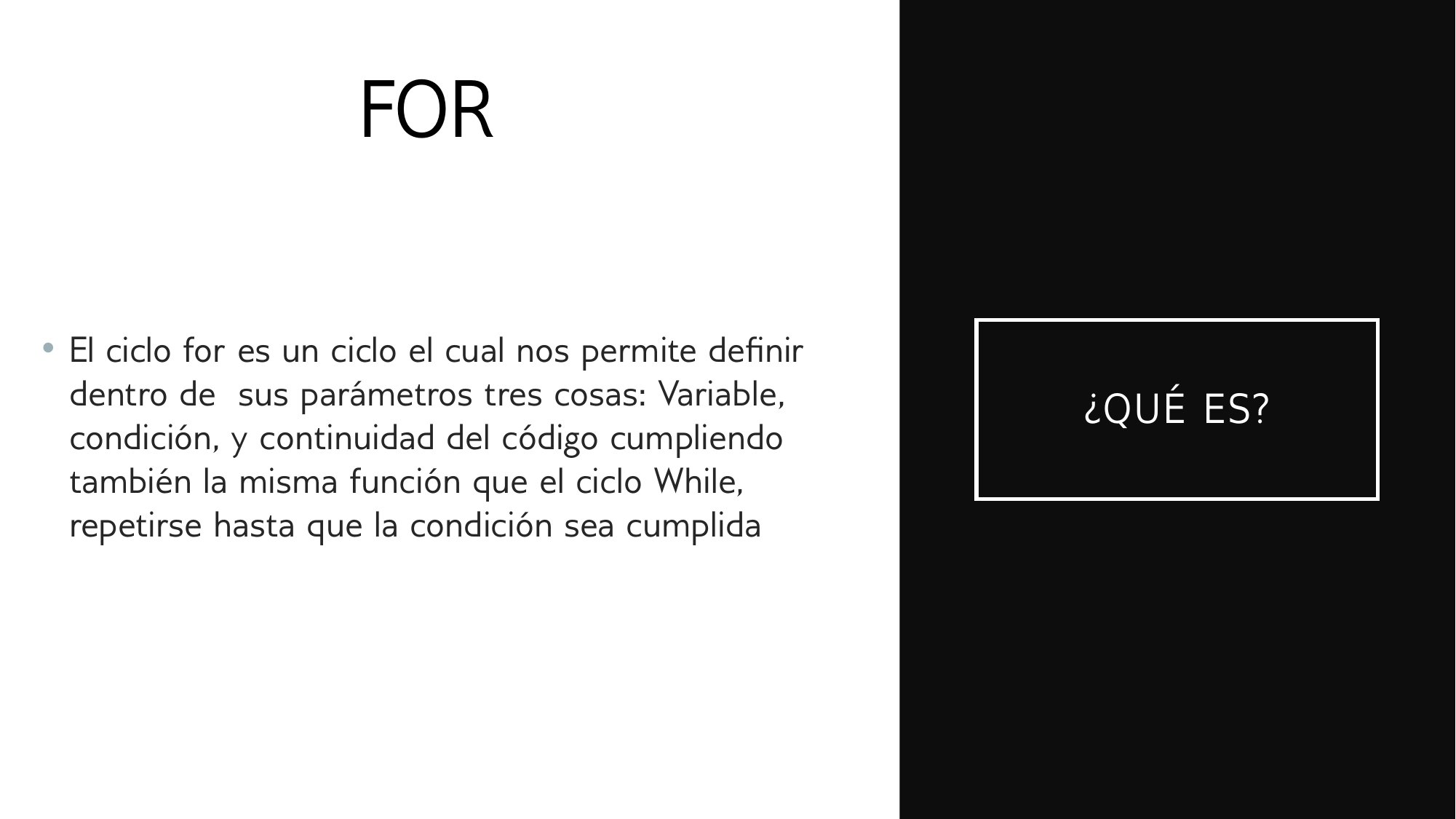

FOR
El ciclo for es un ciclo el cual nos permite definir dentro de  sus parámetros tres cosas: Variable, condición, y continuidad del código cumpliendo también la misma función que el ciclo While, repetirse hasta que la condición sea cumplida
# ¿Qué ES?